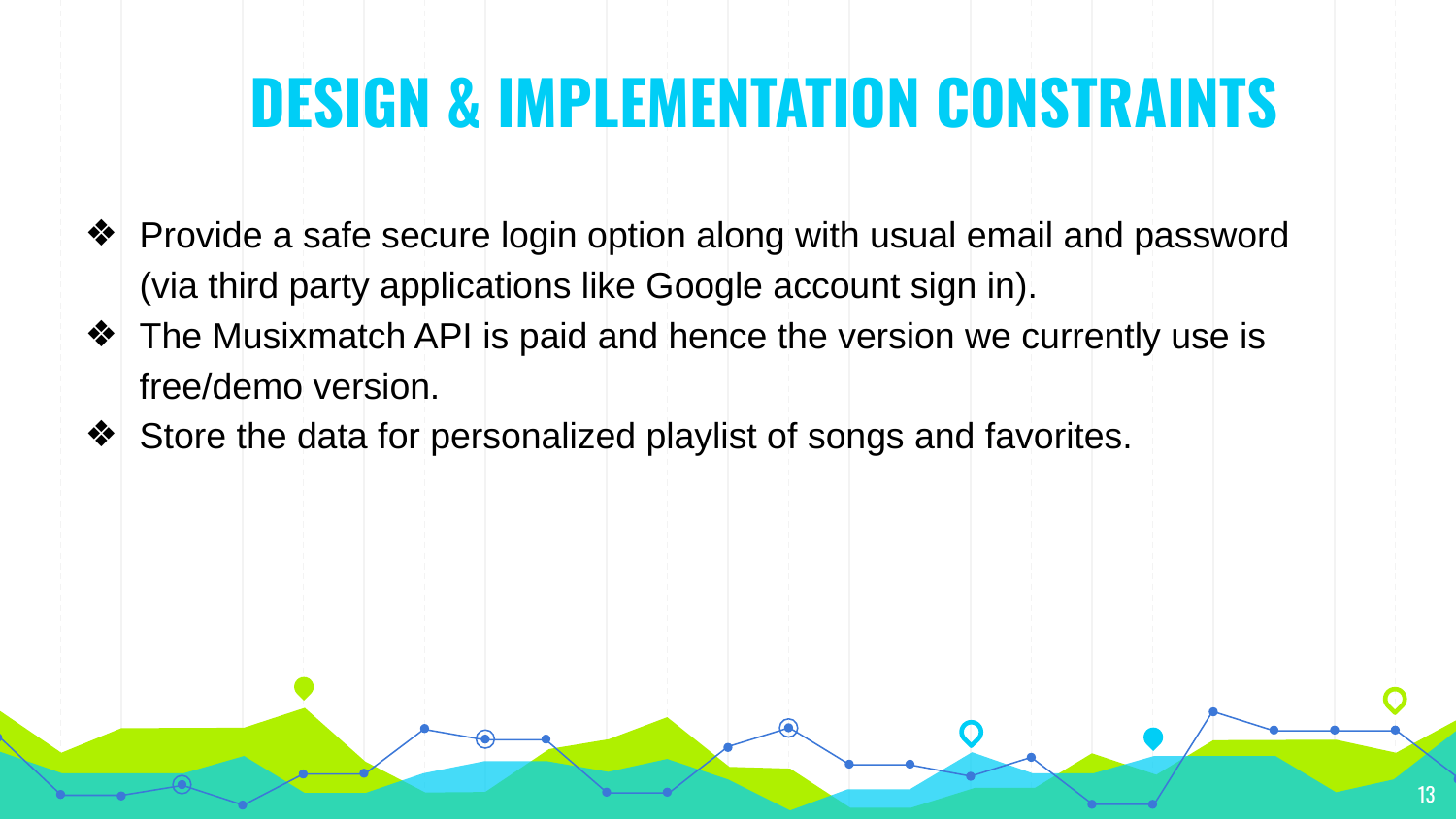

# DESIGN & IMPLEMENTATION CONSTRAINTS

Provide a safe secure login option along with usual email and password (via third party applications like Google account sign in).
The Musixmatch API is paid and hence the version we currently use is free/demo version.
Store the data for personalized playlist of songs and favorites.
13